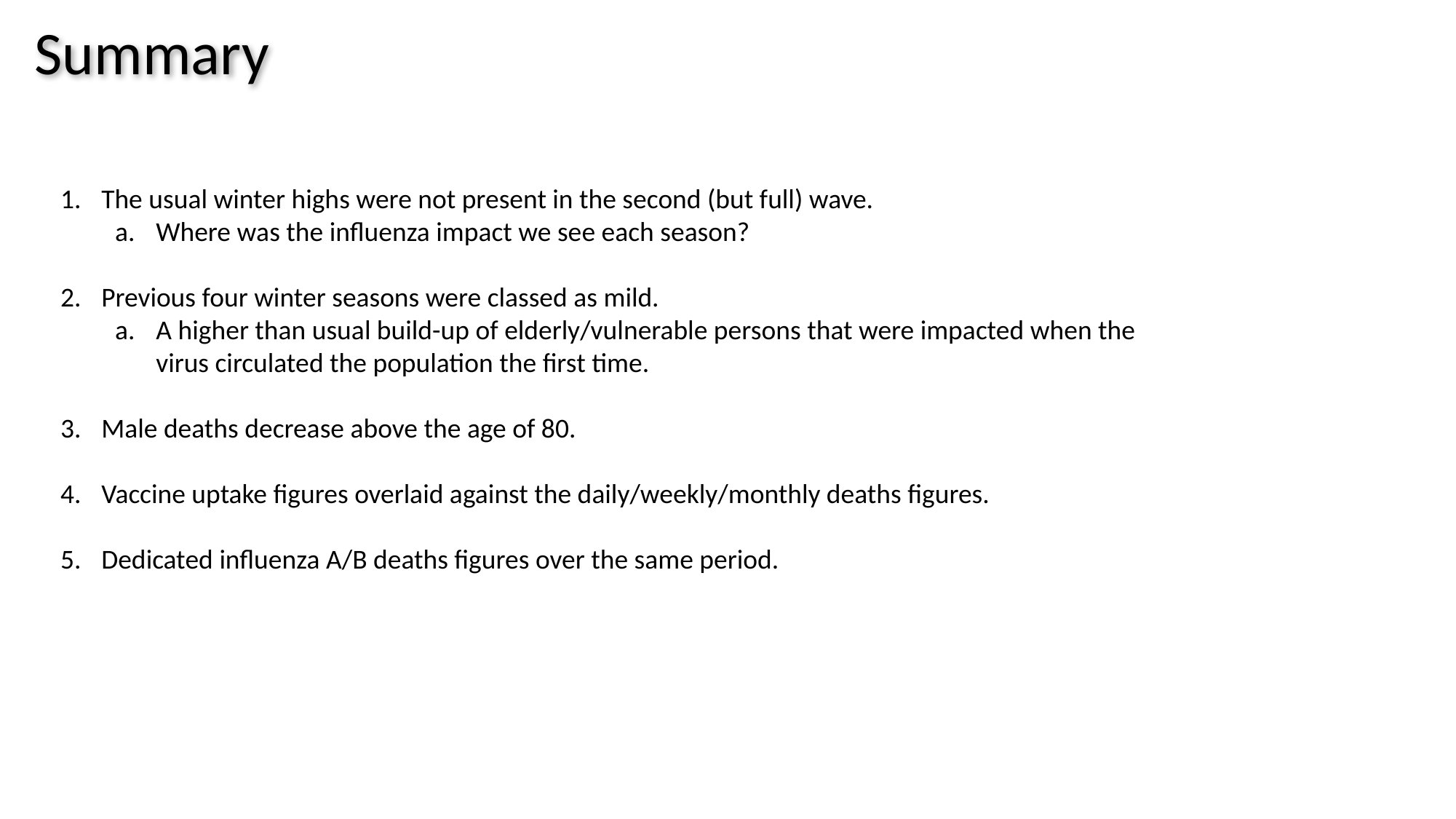

Summary
The usual winter highs were not present in the second (but full) wave.
Where was the influenza impact we see each season?

Previous four winter seasons were classed as mild.
A higher than usual build-up of elderly/vulnerable persons that were impacted when the virus circulated the population the first time.

Male deaths decrease above the age of 80.

Vaccine uptake figures overlaid against the daily/weekly/monthly deaths figures.

Dedicated influenza A/B deaths figures over the same period.